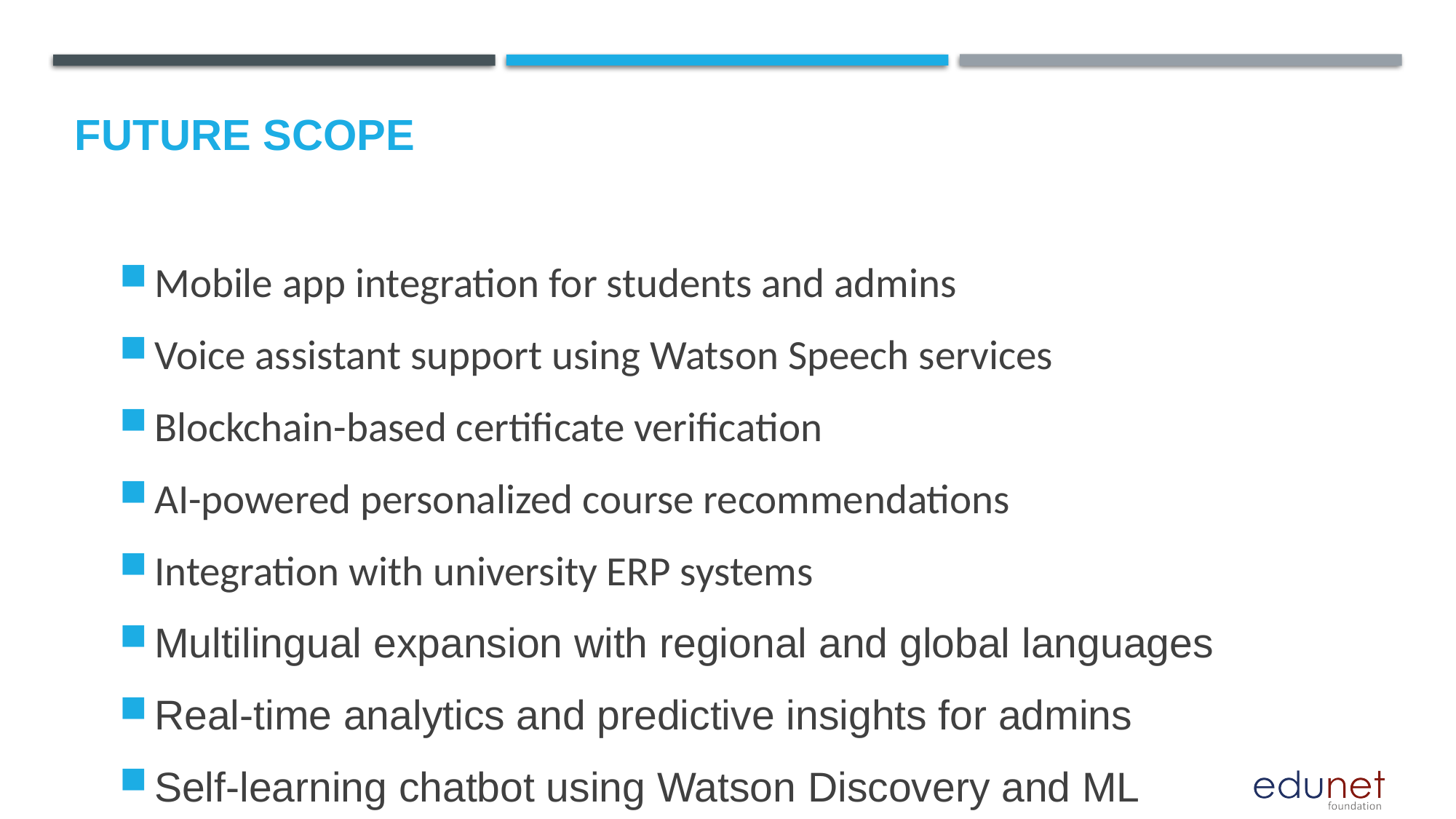

Future scope
Mobile app integration for students and admins
Voice assistant support using Watson Speech services
Blockchain-based certificate verification
AI-powered personalized course recommendations
Integration with university ERP systems
Multilingual expansion with regional and global languages
Real-time analytics and predictive insights for admins
Self-learning chatbot using Watson Discovery and ML